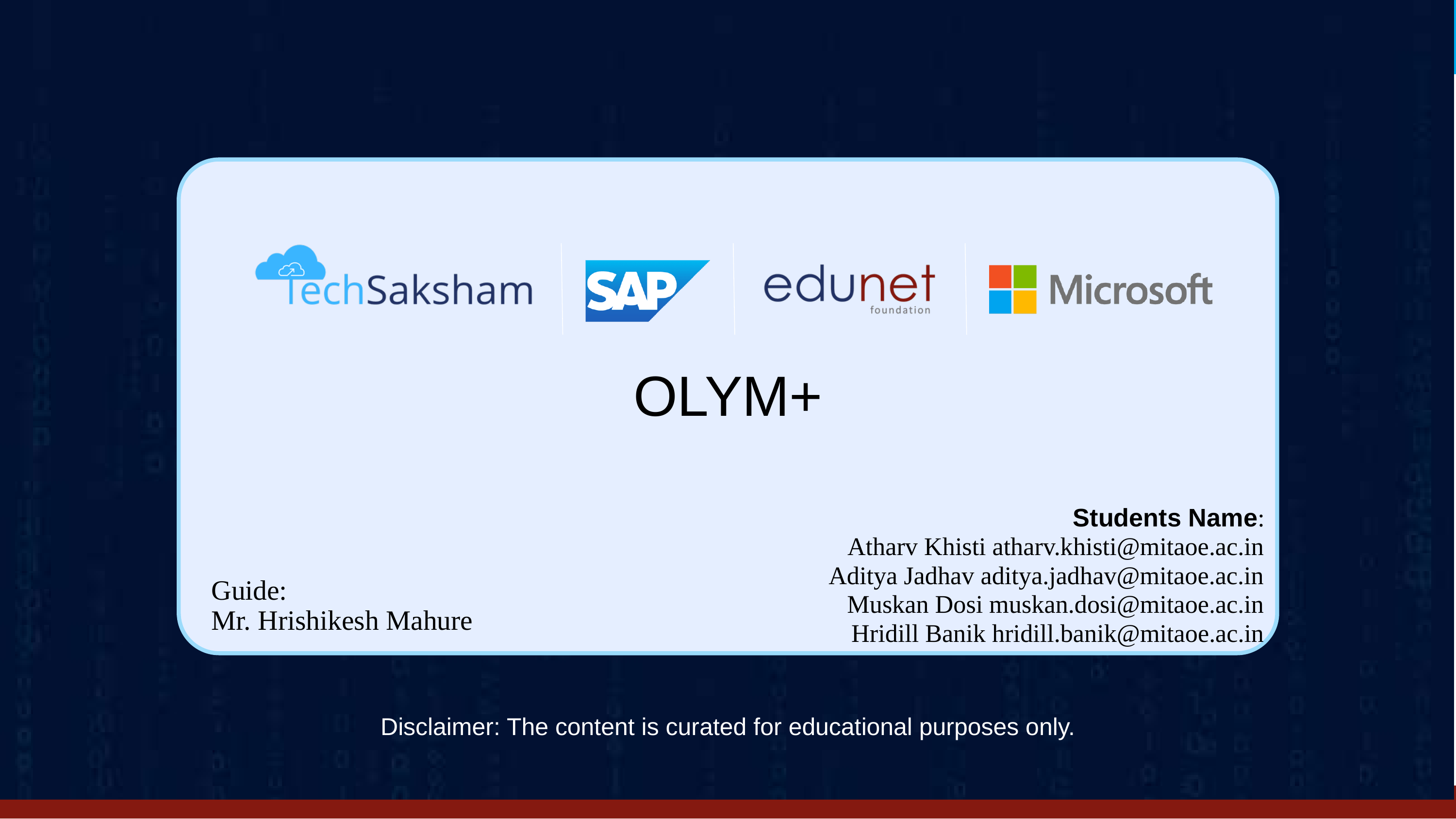

Project Title

OLYM+

Students Name:
Atharv Khisti atharv.khisti@mitaoe.ac.in
Aditya Jadhav aditya.jadhav@mitaoe.ac.in
 Muskan Dosi muskan.dosi@mitaoe.ac.in
Hridill Banik hridill.banik@mitaoe.ac.in
Guide:
Mr. Hrishikesh Mahure
Disclaimer: The content is curated for educational purposes only.